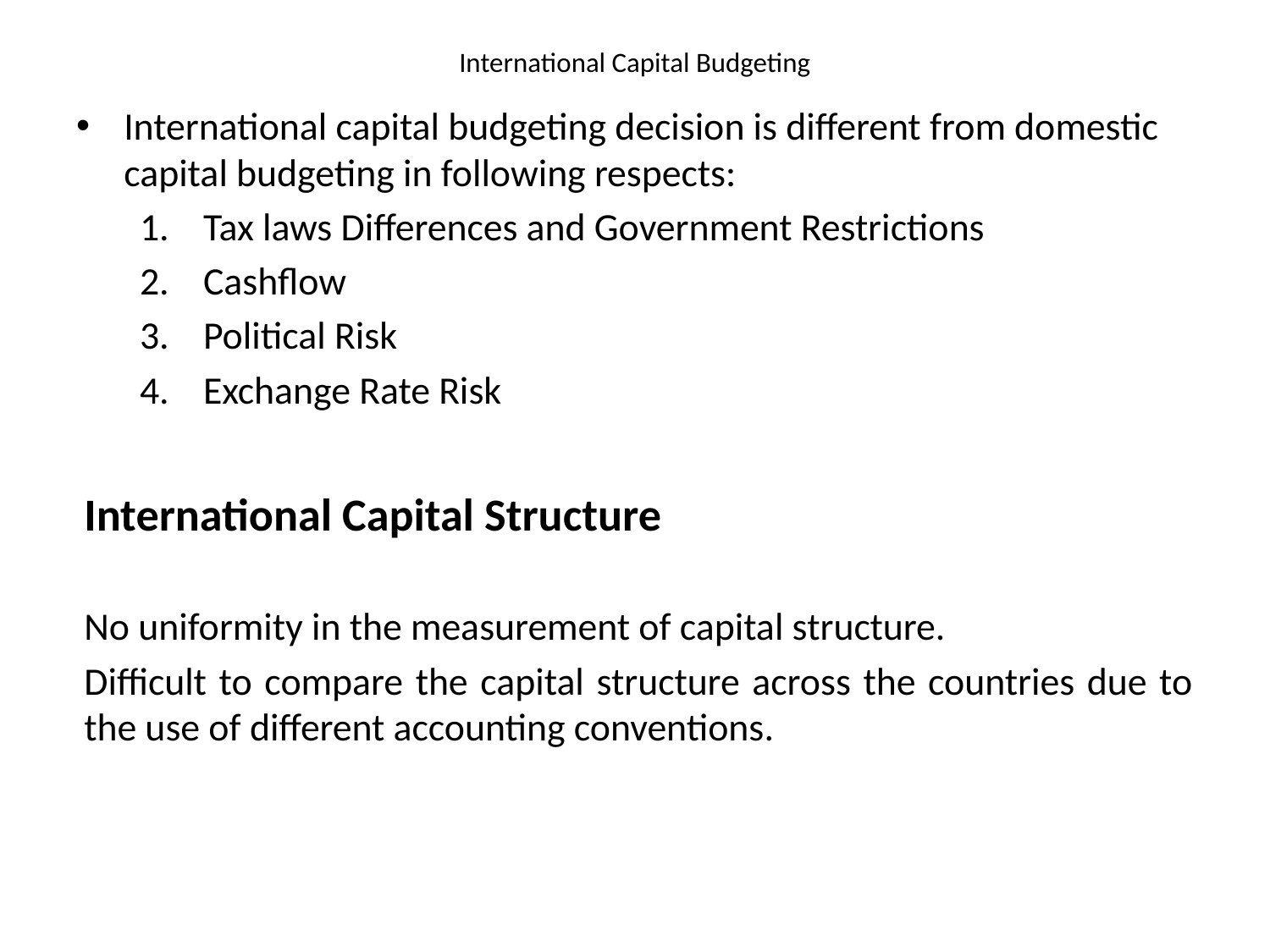

# International Capital Budgeting
International capital budgeting decision is different from domestic capital budgeting in following respects:
Tax laws Differences and Government Restrictions
Cashflow
Political Risk
Exchange Rate Risk

International Capital Structure

No uniformity in the measurement of capital structure.
Difficult to compare the capital structure across the countries due to the use of different accounting conventions.